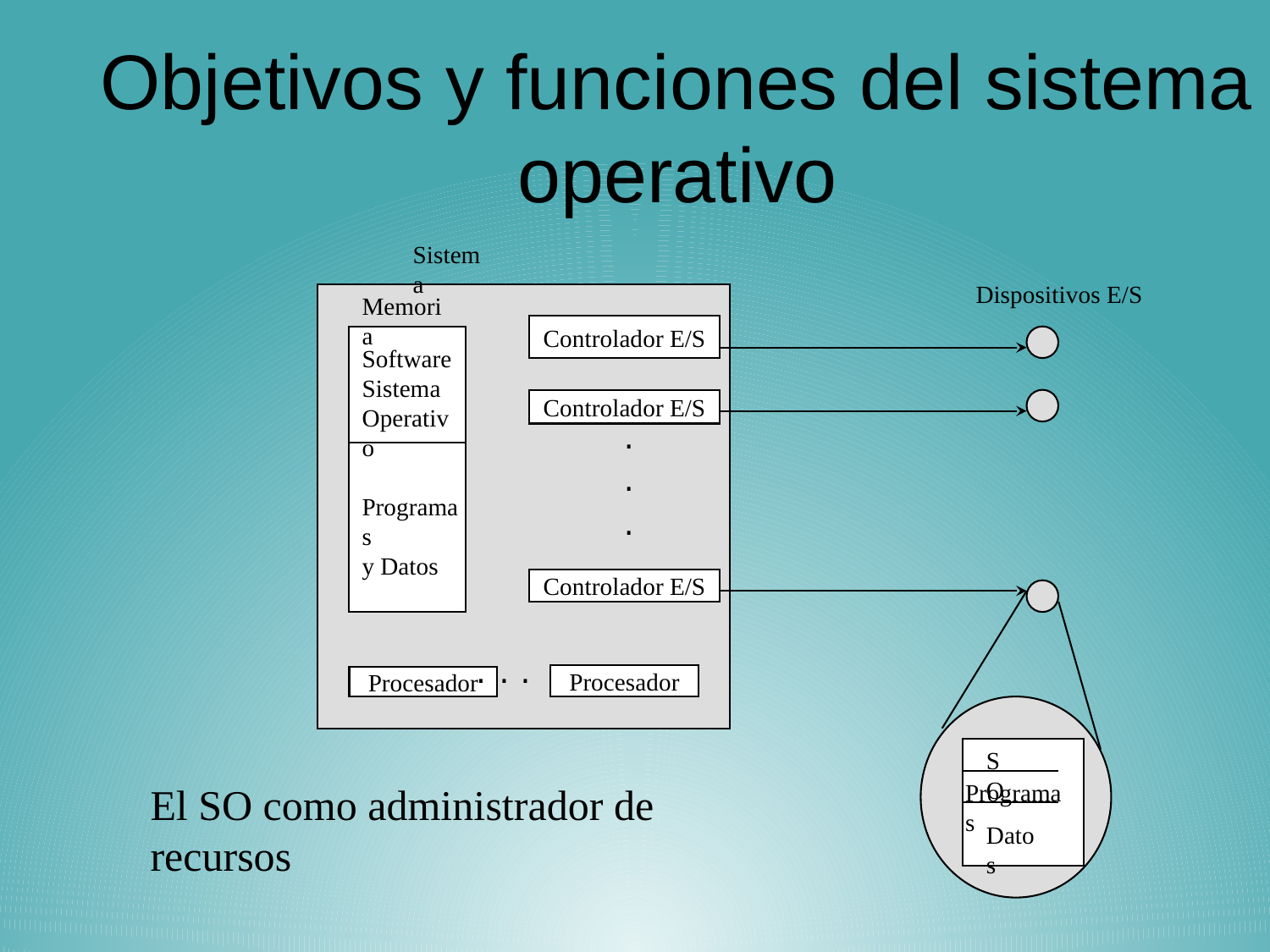

# Objetivos y funciones del sistema operativo
Sistema
Dispositivos E/S

Memoria
Controlador E/S

Software
Sistema
Operativo
Controlador E/S

.
.
Programas
y Datos
.
Controlador E/S

.
.
.
Procesador
Procesador

SO
Programas
Datos
El SO como administrador de recursos